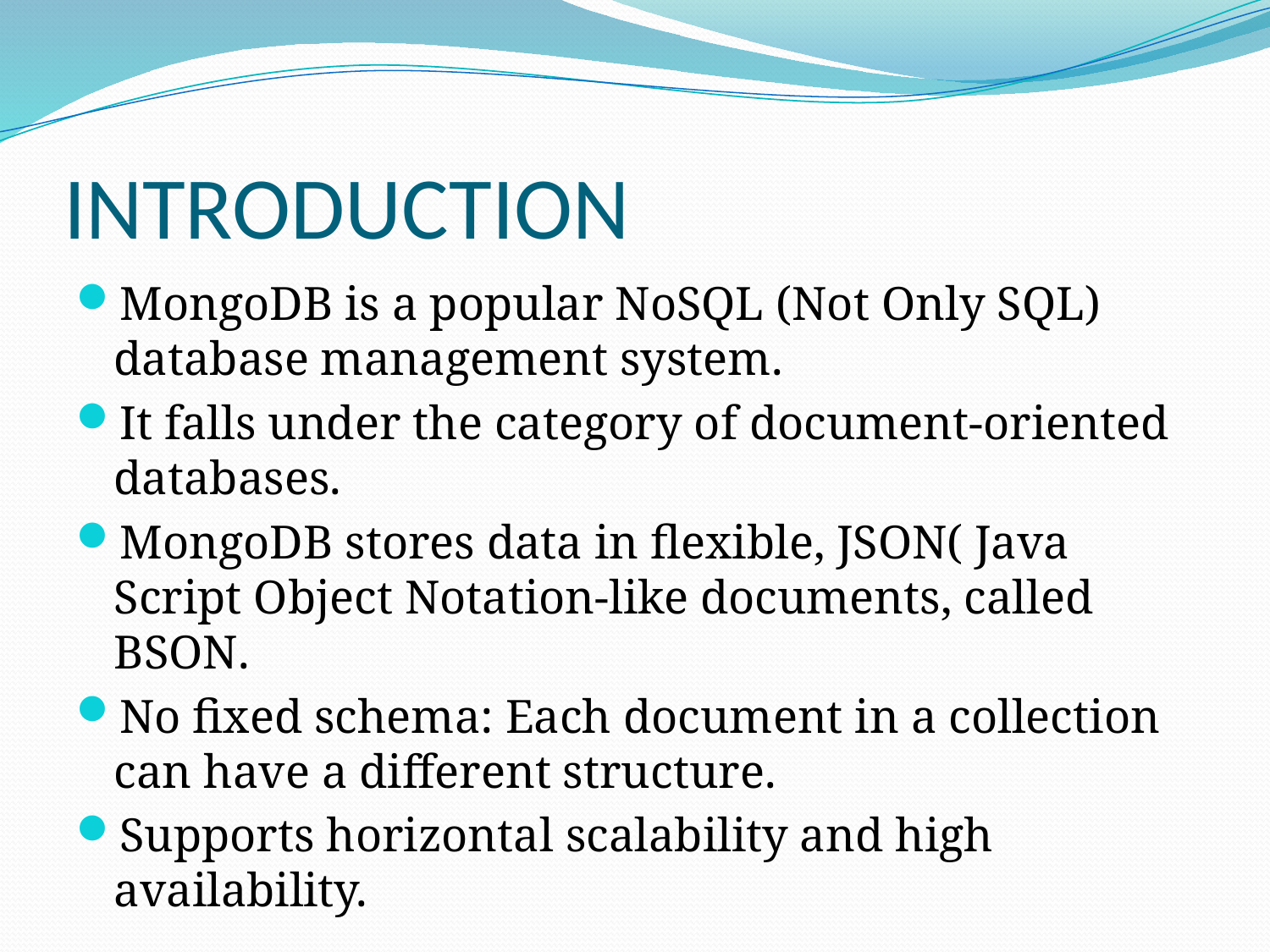

# INTRODUCTION
MongoDB is a popular NoSQL (Not Only SQL) database management system.
It falls under the category of document-oriented databases.
MongoDB stores data in flexible, JSON( Java Script Object Notation-like documents, called BSON.
No fixed schema: Each document in a collection can have a different structure.
Supports horizontal scalability and high availability.